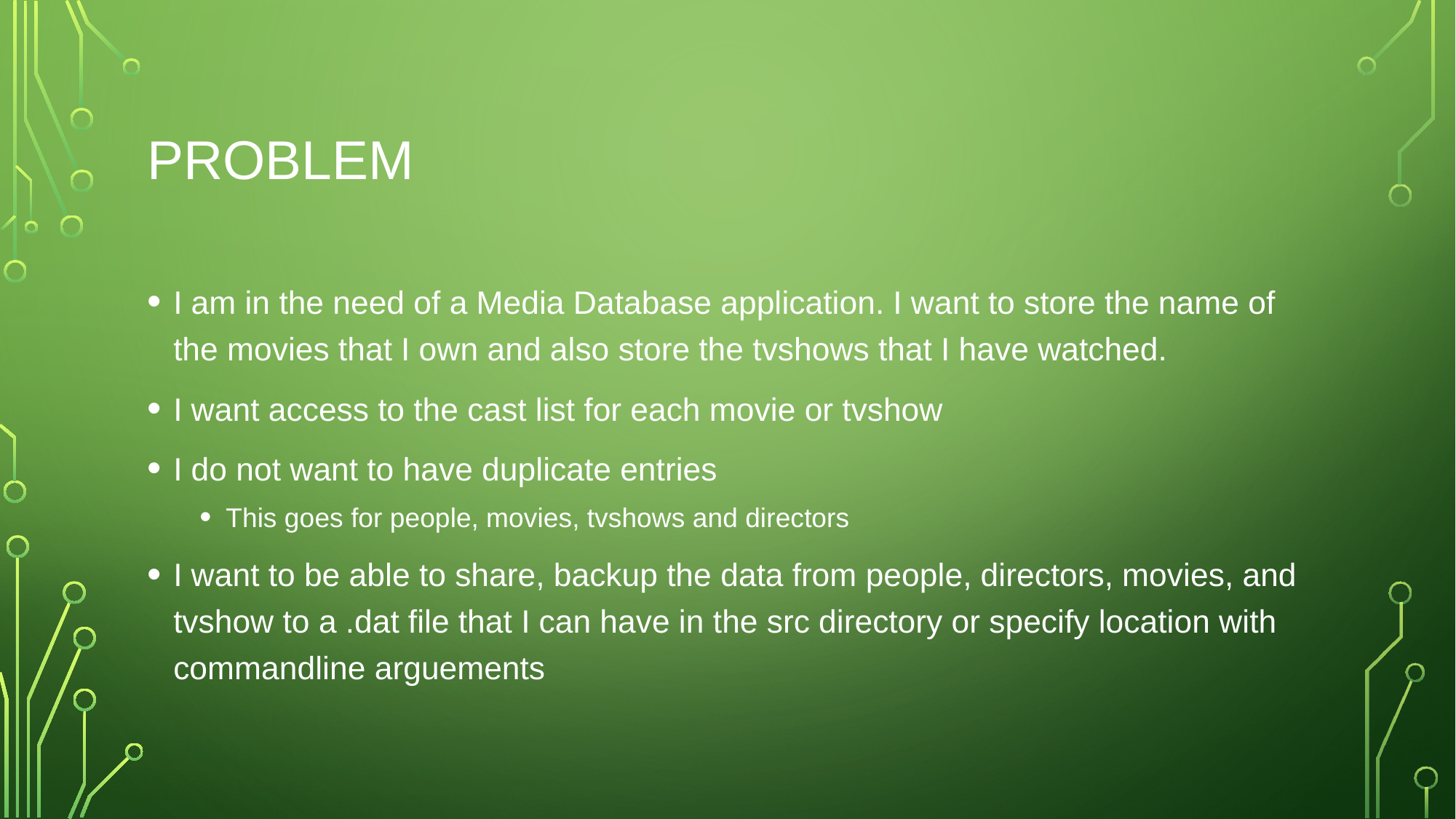

# PROblem
I am in the need of a Media Database application. I want to store the name of the movies that I own and also store the tvshows that I have watched.
I want access to the cast list for each movie or tvshow
I do not want to have duplicate entries
This goes for people, movies, tvshows and directors
I want to be able to share, backup the data from people, directors, movies, and tvshow to a .dat file that I can have in the src directory or specify location with commandline arguements